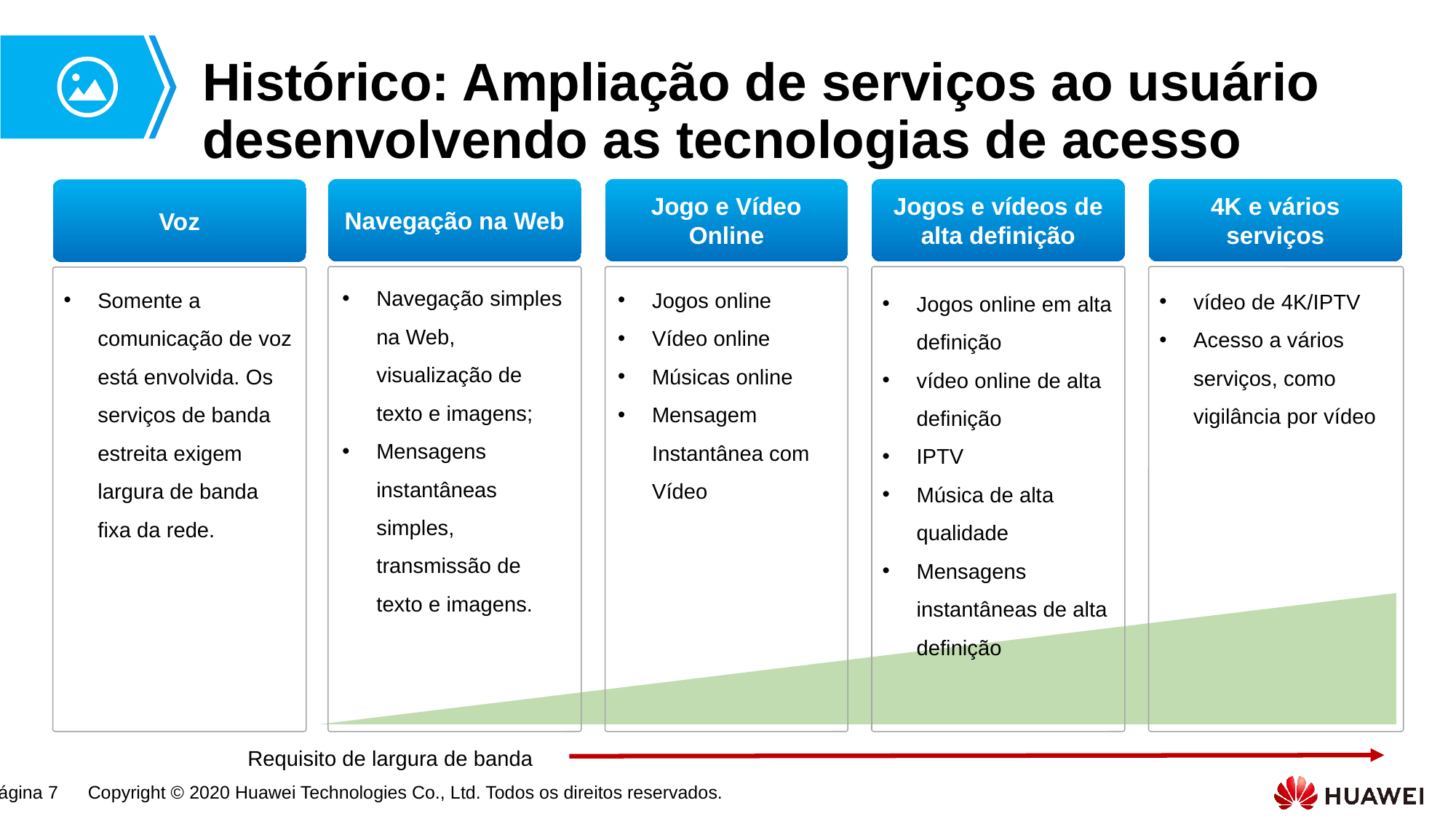

# Histórico: Ampliação de serviços ao usuário desenvolvendo as tecnologias de acesso
Navegação na Web
Jogo e Vídeo Online
Jogos e vídeos de alta definição
4K e vários serviços
Voz

Navegação simples na Web, visualização de texto e imagens;
Mensagens instantâneas simples, transmissão de texto e imagens.
Somente a comunicação de voz está envolvida. Os serviços de banda estreita exigem largura de banda fixa da rede.
Jogos online
Vídeo online
Músicas online
Mensagem Instantânea com Vídeo
vídeo de 4K/IPTV
Acesso a vários serviços, como vigilância por vídeo
Jogos online em alta definição
vídeo online de alta definição
IPTV
Música de alta qualidade
Mensagens instantâneas de alta definição

Requisito de largura de banda